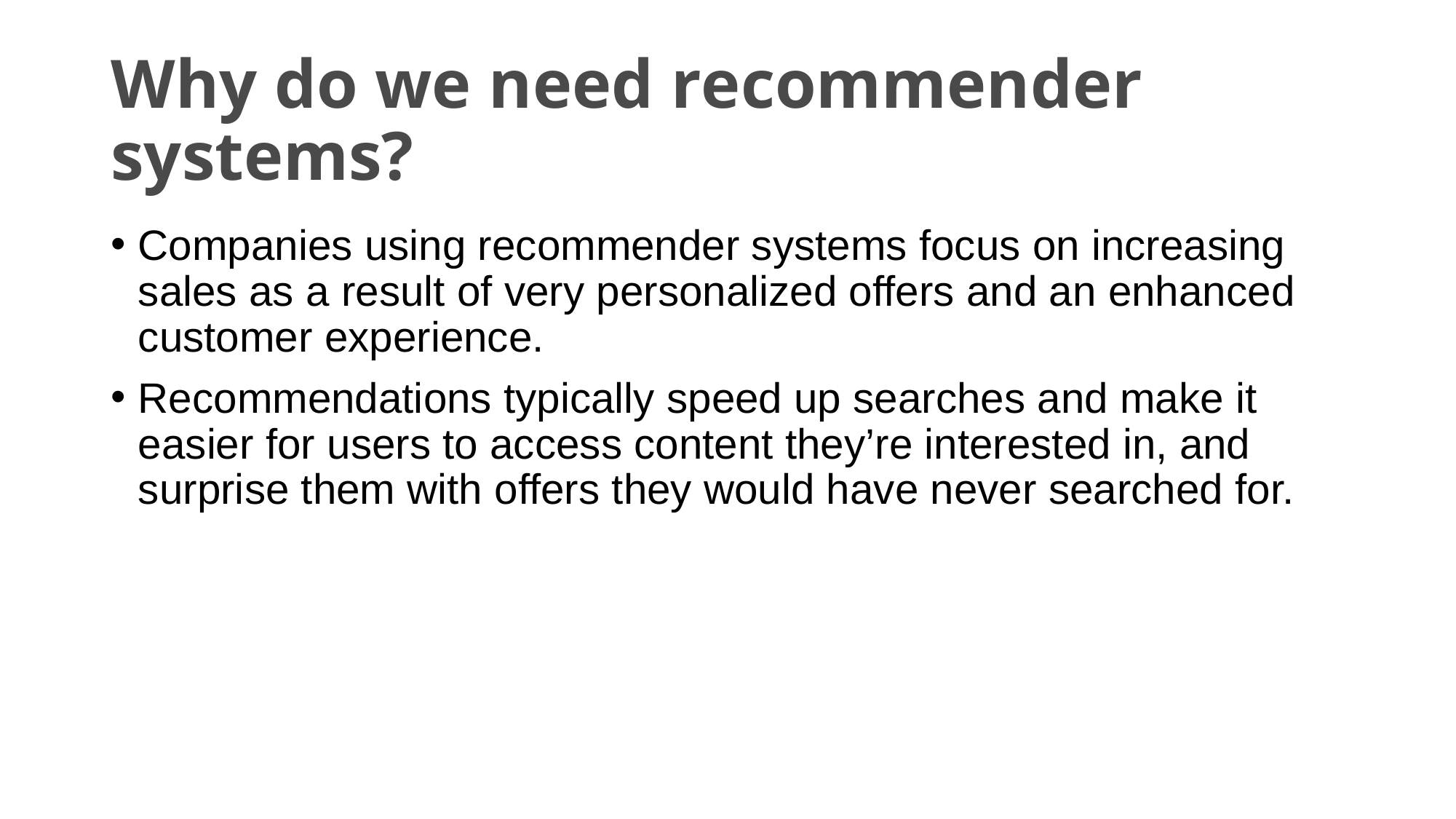

# Why do we need recommender systems?
Companies using recommender systems focus on increasing sales as a result of very personalized offers and an enhanced customer experience.
Recommendations typically speed up searches and make it easier for users to access content they’re interested in, and surprise them with offers they would have never searched for.